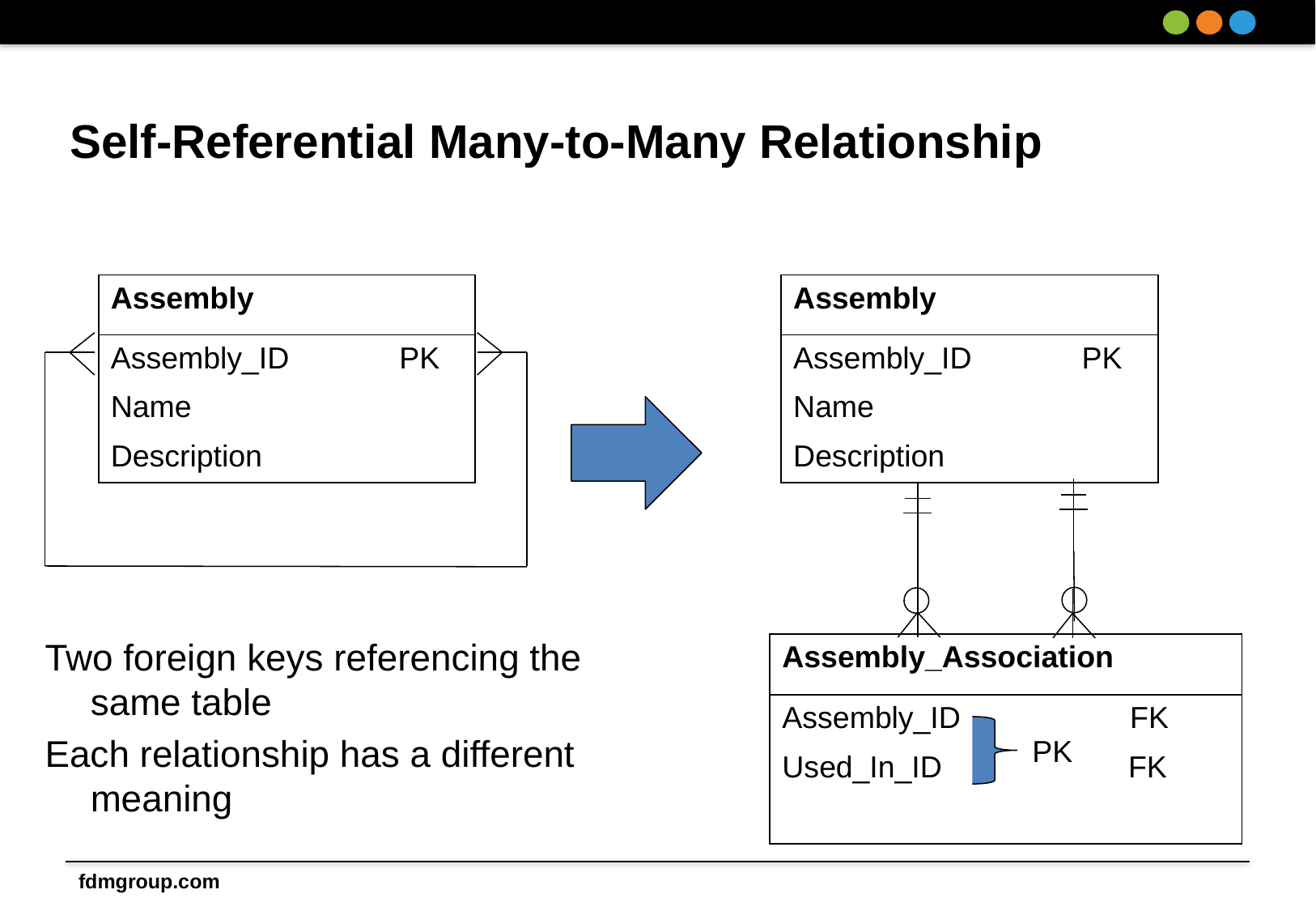

# Self-Referential Many-to-Many Relationship
| Assembly |
| --- |
| Assembly\_ID PK |
| Name |
| Description |
| Assembly |
| --- |
| Assembly\_ID PK |
| Name |
| Description |

Two foreign keys referencing the same table
Each relationship has a different meaning

| Assembly\_Association |
| --- |
| Assembly\_ID FK |
| Used\_In\_ID FK |
|  |

PK